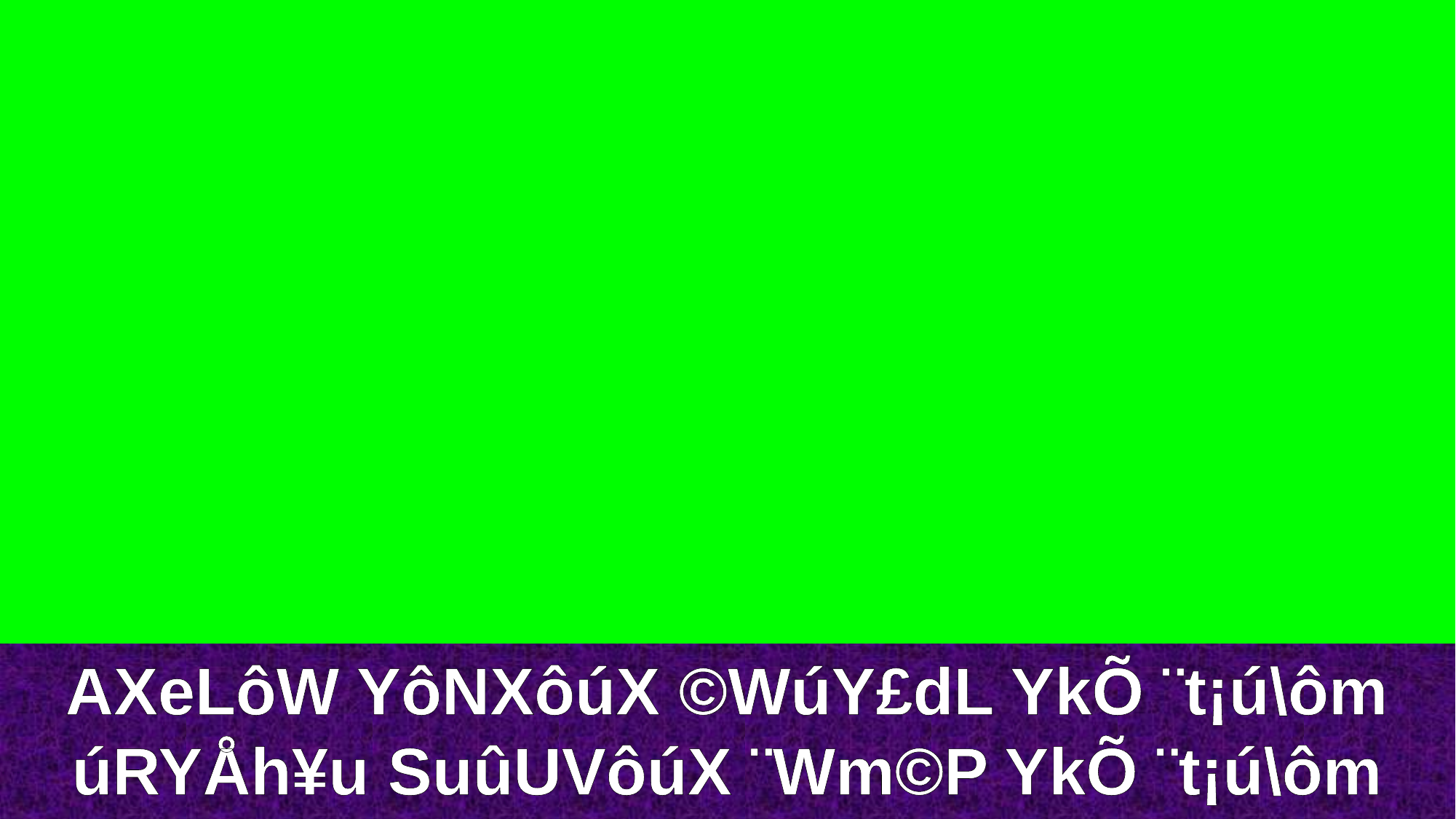

AXeLôW YôNXôúX ©WúY£dL YkÕ ¨t¡ú\ôm úRYÅh¥u SuûUVôúX ¨Wm©P YkÕ ¨t¡ú\ôm